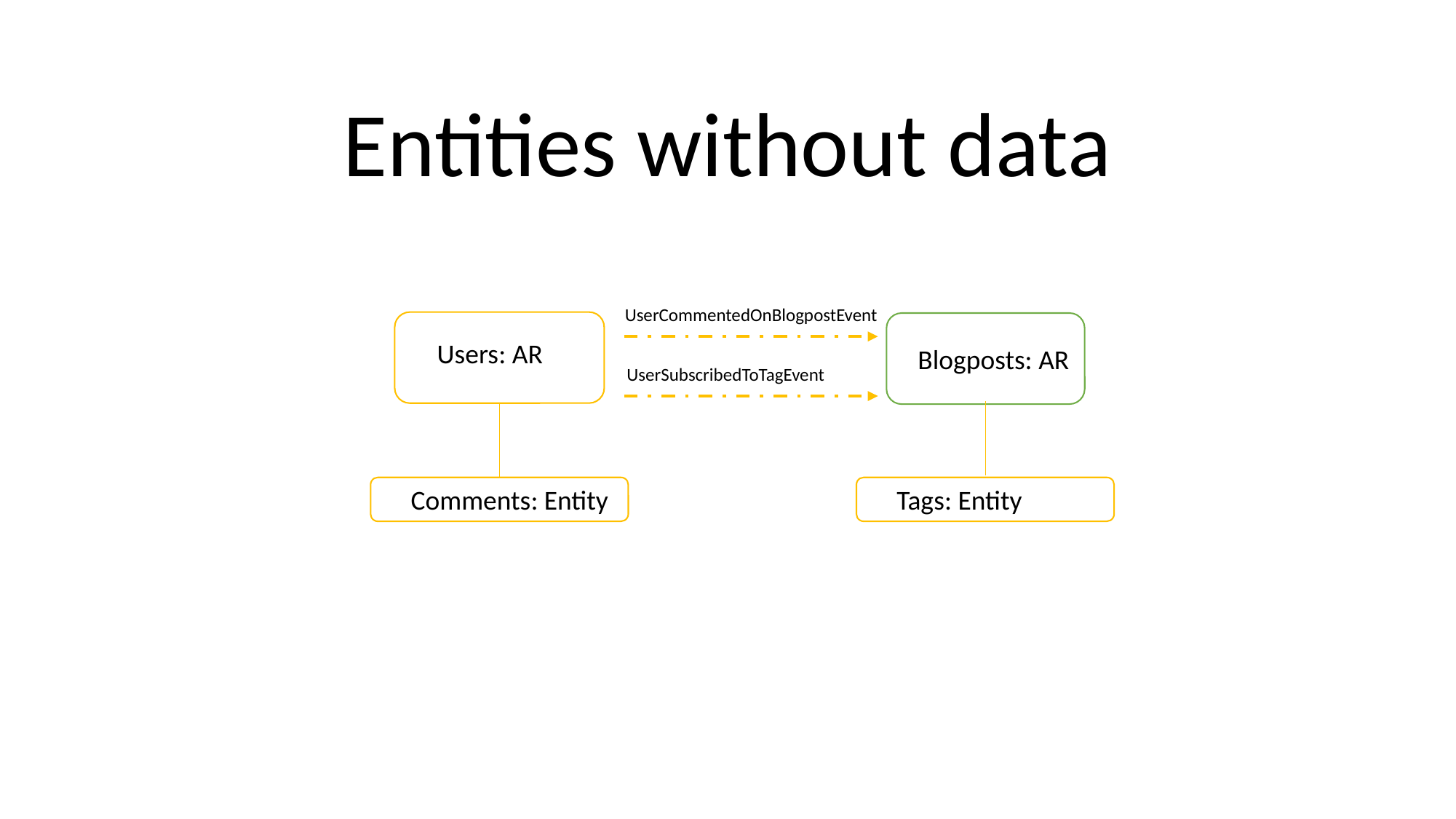

Entities without data
UserCommentedOnBlogpostEvent

Users: AR
Blogposts: AR
UserSubscribedToTagEvent
Comments: Entity
Tags: Entity